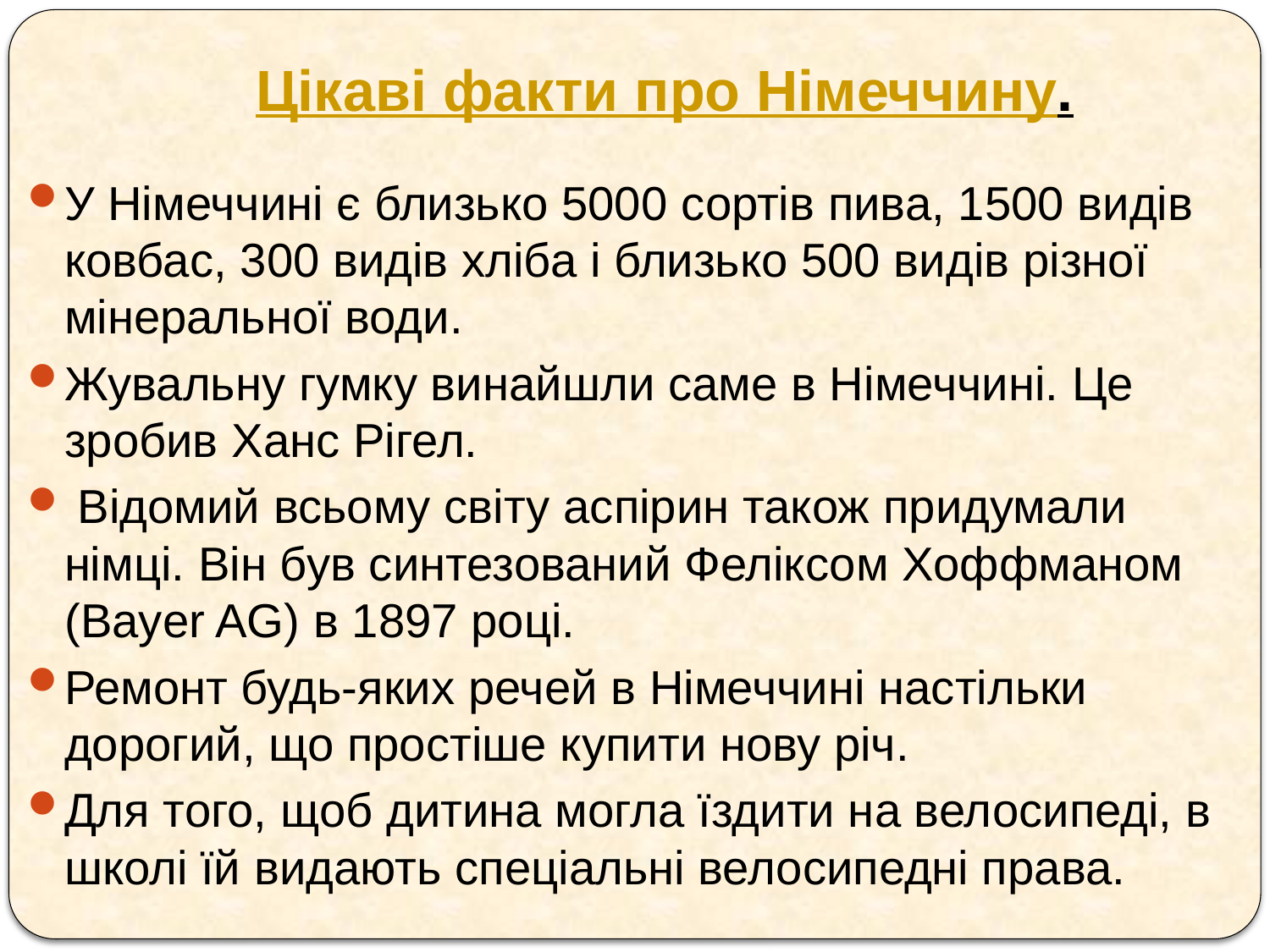

# Цікаві факти про Німеччину.
У Німеччині є близько 5000 сортів пива, 1500 видів ковбас, 300 видів хліба і близько 500 видів різної мінеральної води.
Жувальну гумку винайшли саме в Німеччині. Це зробив Ханс Рігел.
 Відомий всьому світу аспірин також придумали німці. Він був синтезований Феліксом Хоффманом (Bayer AG) в 1897 році.
Ремонт будь-яких речей в Німеччині настільки дорогий, що простіше купити нову річ.
Для того, щоб дитина могла їздити на велосипеді, в школі їй видають спеціальні велосипедні права.